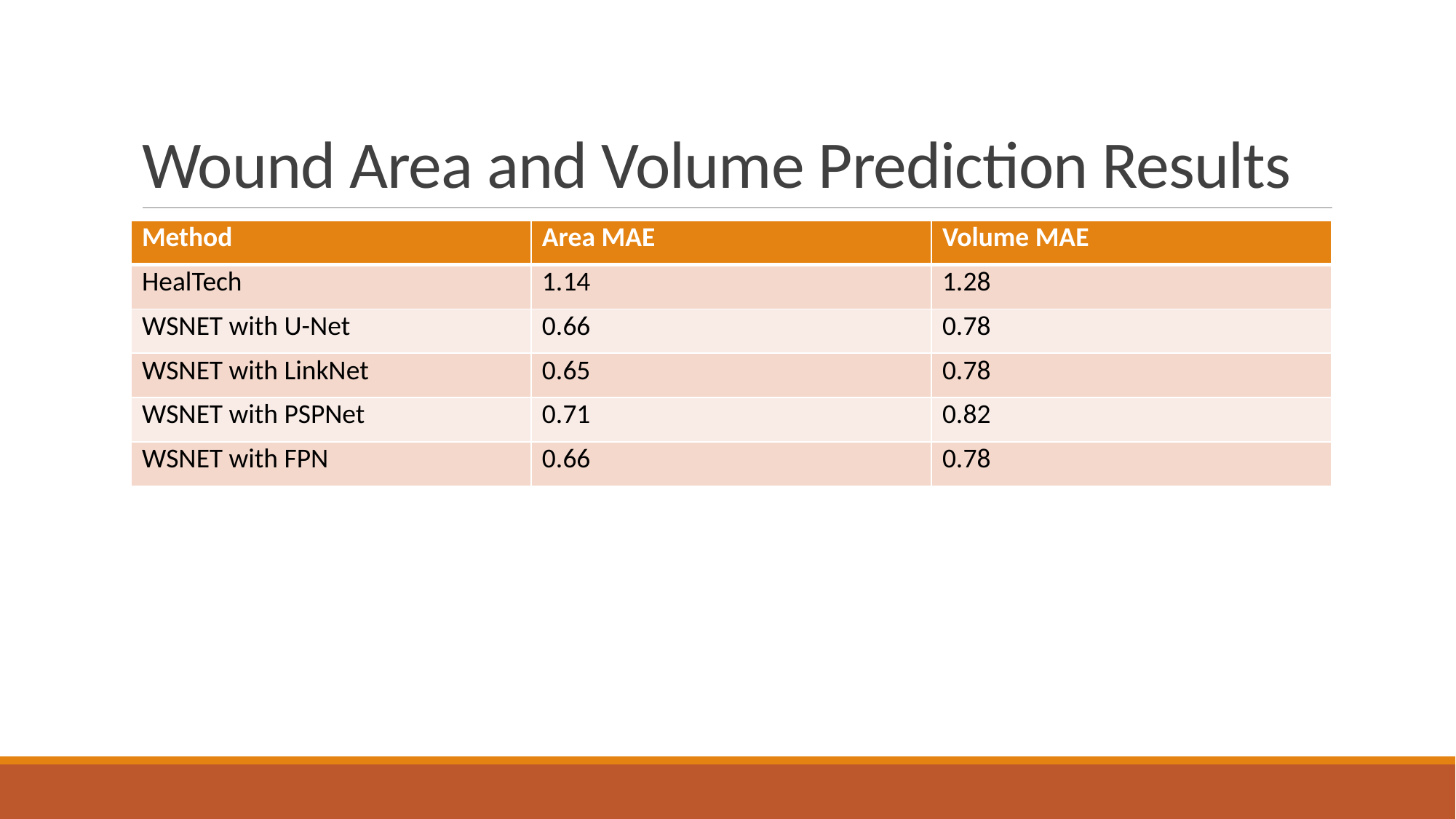

# Wound Area and Volume Prediction Results
| Method | Area MAE | Volume MAE |
| --- | --- | --- |
| HealTech | 1.14 | 1.28 |
| WSNET with U-Net | 0.66 | 0.78 |
| WSNET with LinkNet | 0.65 | 0.78 |
| WSNET with PSPNet | 0.71 | 0.82 |
| WSNET with FPN | 0.66 | 0.78 |